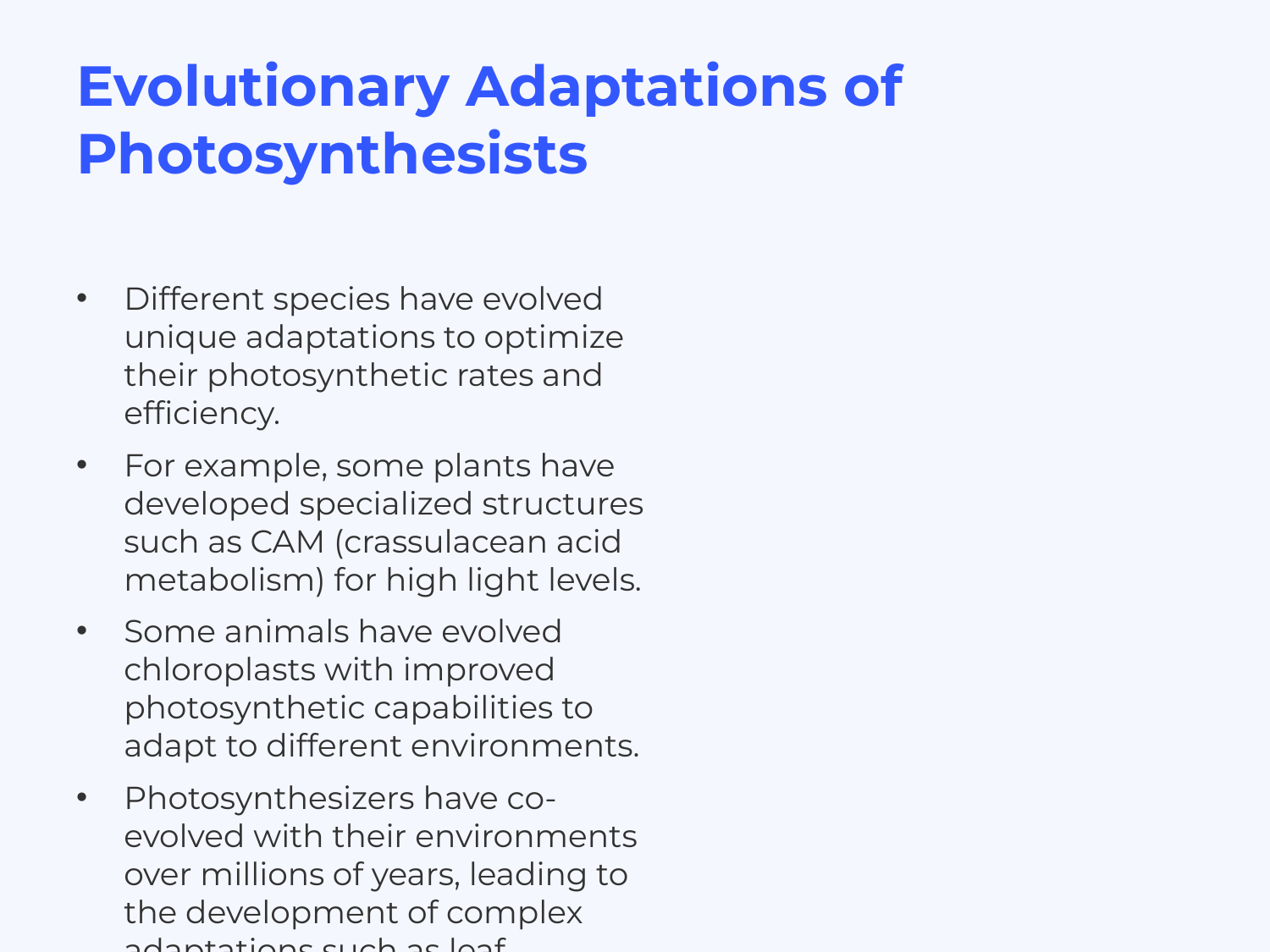

# Evolutionary Adaptations of Photosynthesists

Different species have evolved unique adaptations to optimize their photosynthetic rates and efficiency.
For example, some plants have developed specialized structures such as CAM (crassulacean acid metabolism) for high light levels.
Some animals have evolved chloroplasts with improved photosynthetic capabilities to adapt to different environments.
Photosynthesizers have co-evolved with their environments over millions of years, leading to the development of complex adaptations such as leaf structure and pigmentation.
Studies of evolutionary adaptations provide insights into the evolution of photosynthesis and its relationship to environmental pressures.